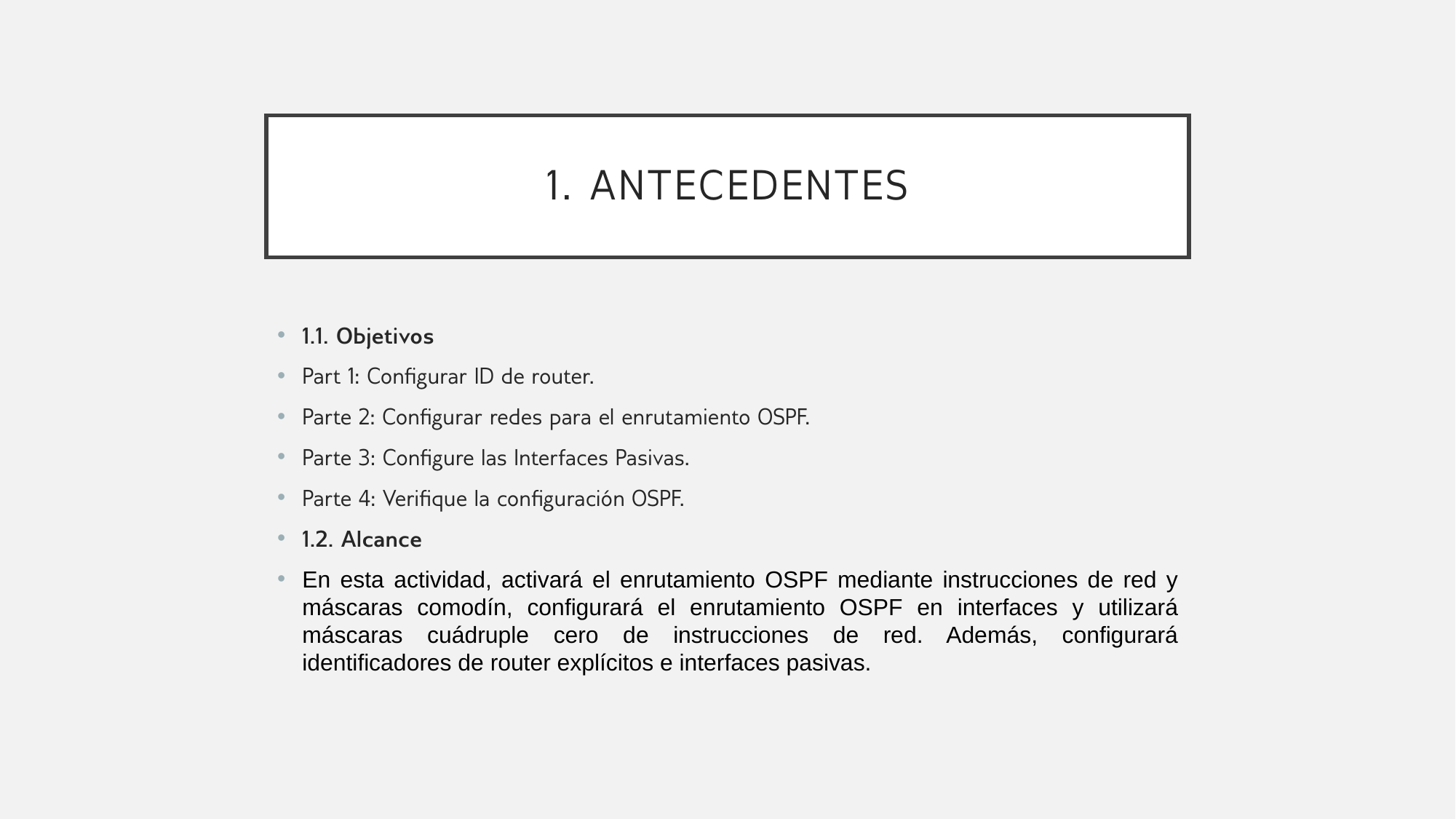

# 1. Antecedentes
1.1. Objetivos
Part 1: Configurar ID de router.
Parte 2: Configurar redes para el enrutamiento OSPF.
Parte 3: Configure las Interfaces Pasivas.
Parte 4: Verifique la configuración OSPF.
1.2. Alcance
En esta actividad, activará el enrutamiento OSPF mediante instrucciones de red y máscaras comodín, configurará el enrutamiento OSPF en interfaces y utilizará máscaras cuádruple cero de instrucciones de red. Además, configurará identificadores de router explícitos e interfaces pasivas.